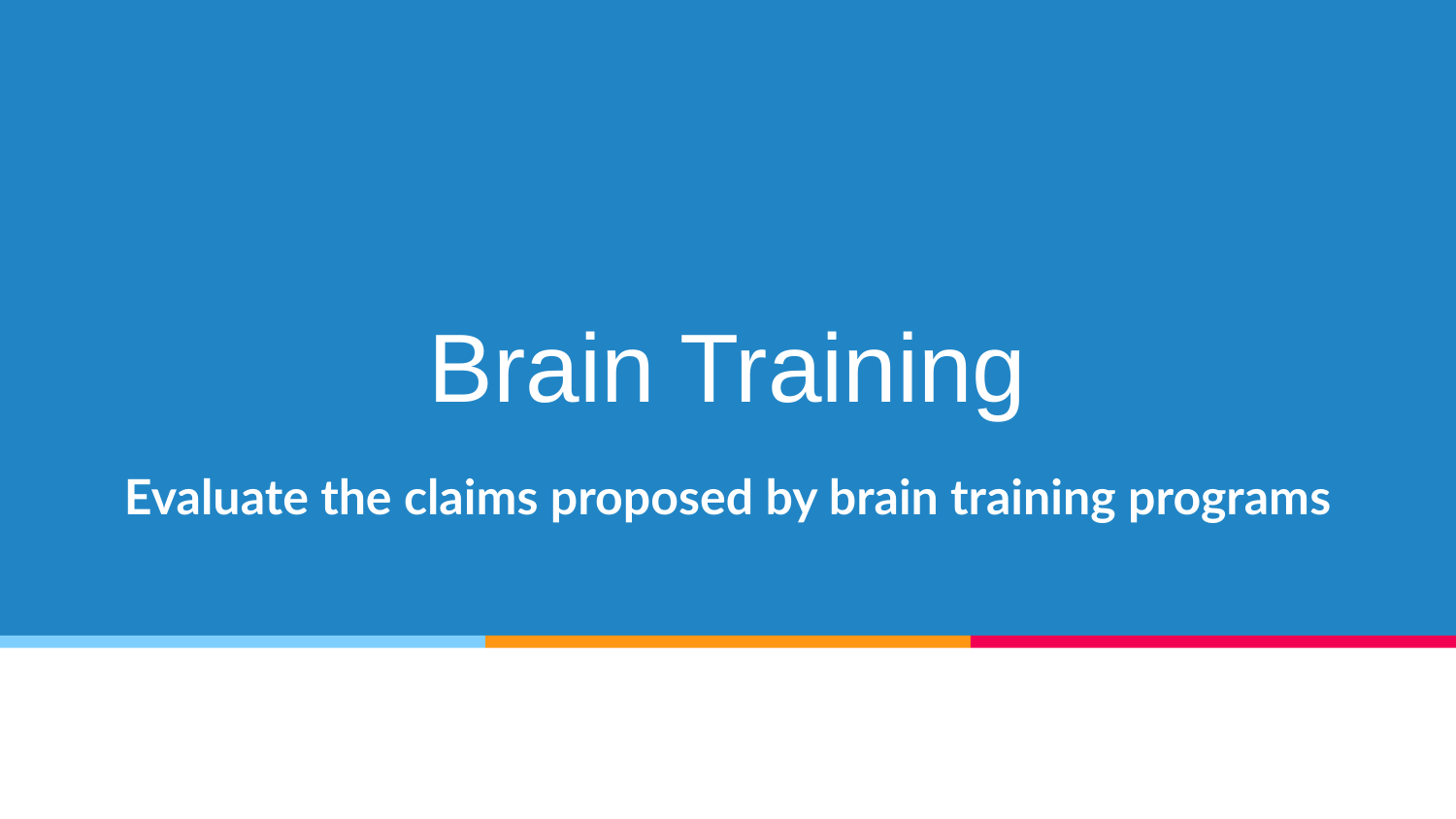

# Brain Training
Evaluate the claims proposed by brain training programs